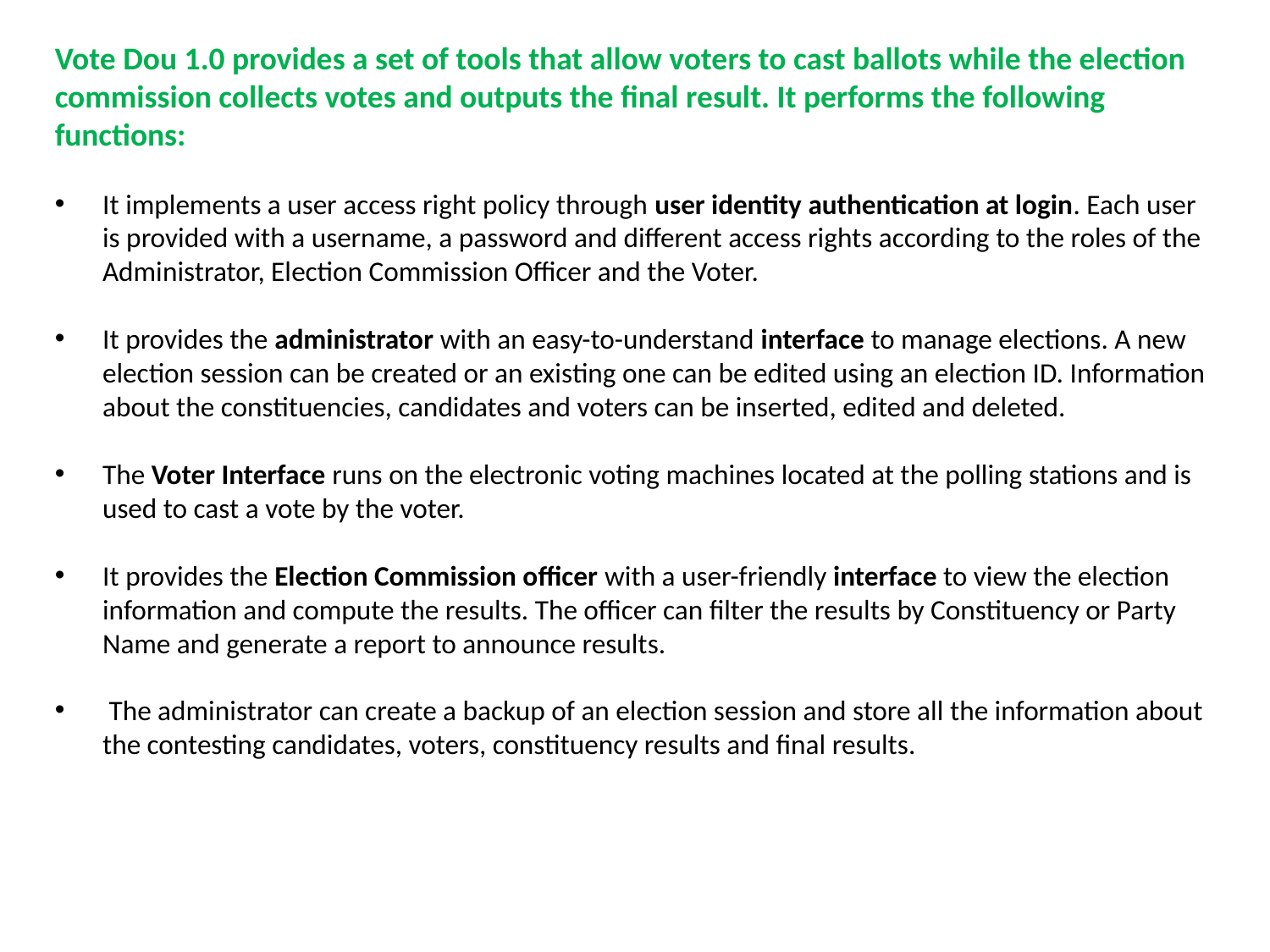

Vote Dou 1.0 provides a set of tools that allow voters to cast ballots while the election commission collects votes and outputs the final result. It performs the following functions:

It implements a user access right policy through user identity authentication at login. Each user is provided with a username, a password and different access rights according to the roles of the Administrator, Election Commission Officer and the Voter.

It provides the administrator with an easy-to-understand interface to manage elections. A new election session can be created or an existing one can be edited using an election ID. Information about the constituencies, candidates and voters can be inserted, edited and deleted.

The Voter Interface runs on the electronic voting machines located at the polling stations and is used to cast a vote by the voter.

It provides the Election Commission officer with a user-friendly interface to view the election information and compute the results. The officer can filter the results by Constituency or Party Name and generate a report to announce results.

 The administrator can create a backup of an election session and store all the information about the contesting candidates, voters, constituency results and final results.